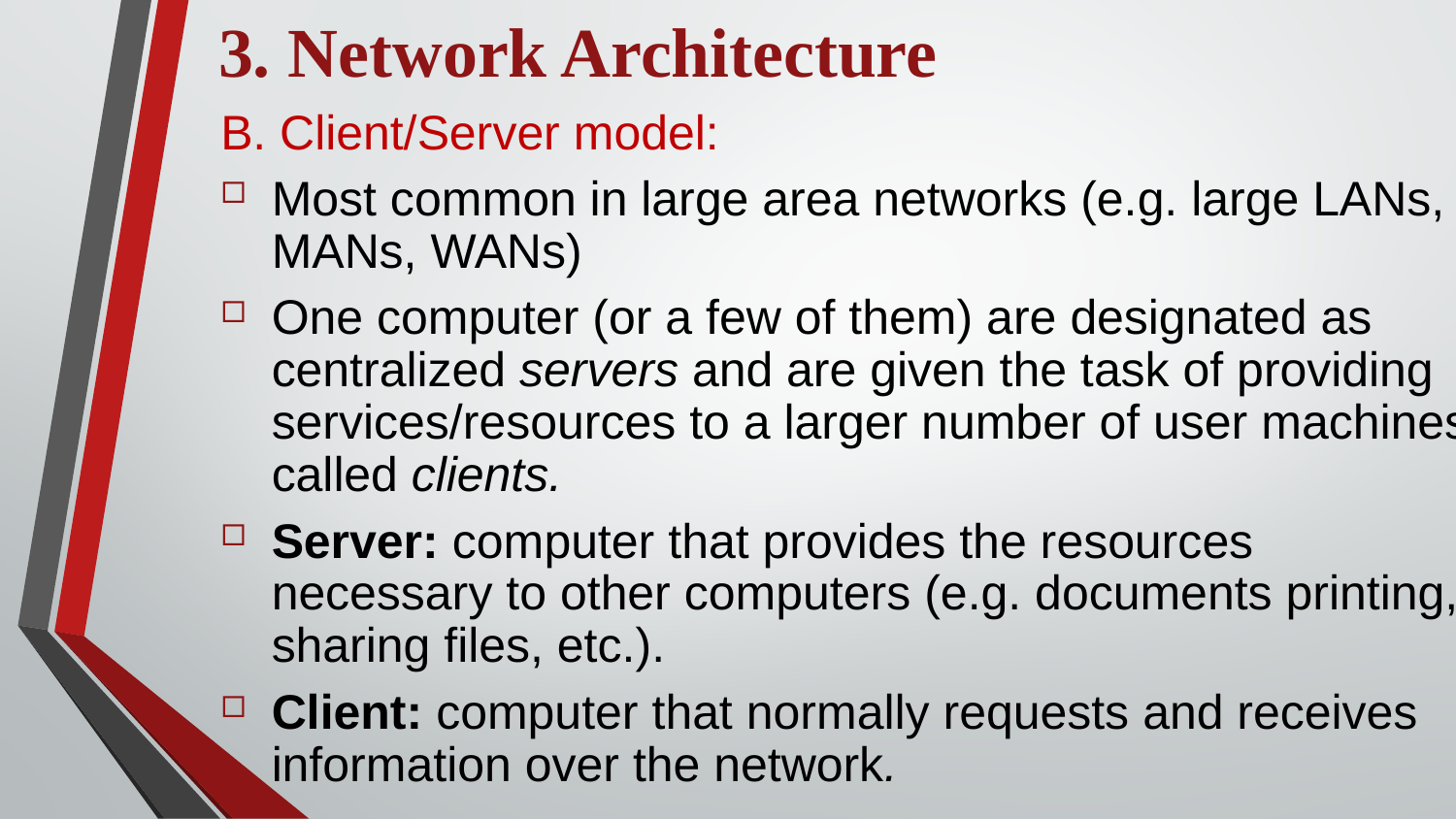

3. Network Architecture
B. Client/Server model:
Most common in large area networks (e.g. large LANs, MANs, WANs)
One computer (or a few of them) are designated as centralized servers and are given the task of providing services/resources to a larger number of user machines called clients.
Server: computer that provides the resources necessary to other computers (e.g. documents printing, sharing files, etc.).
Client: computer that normally requests and receives information over the network.